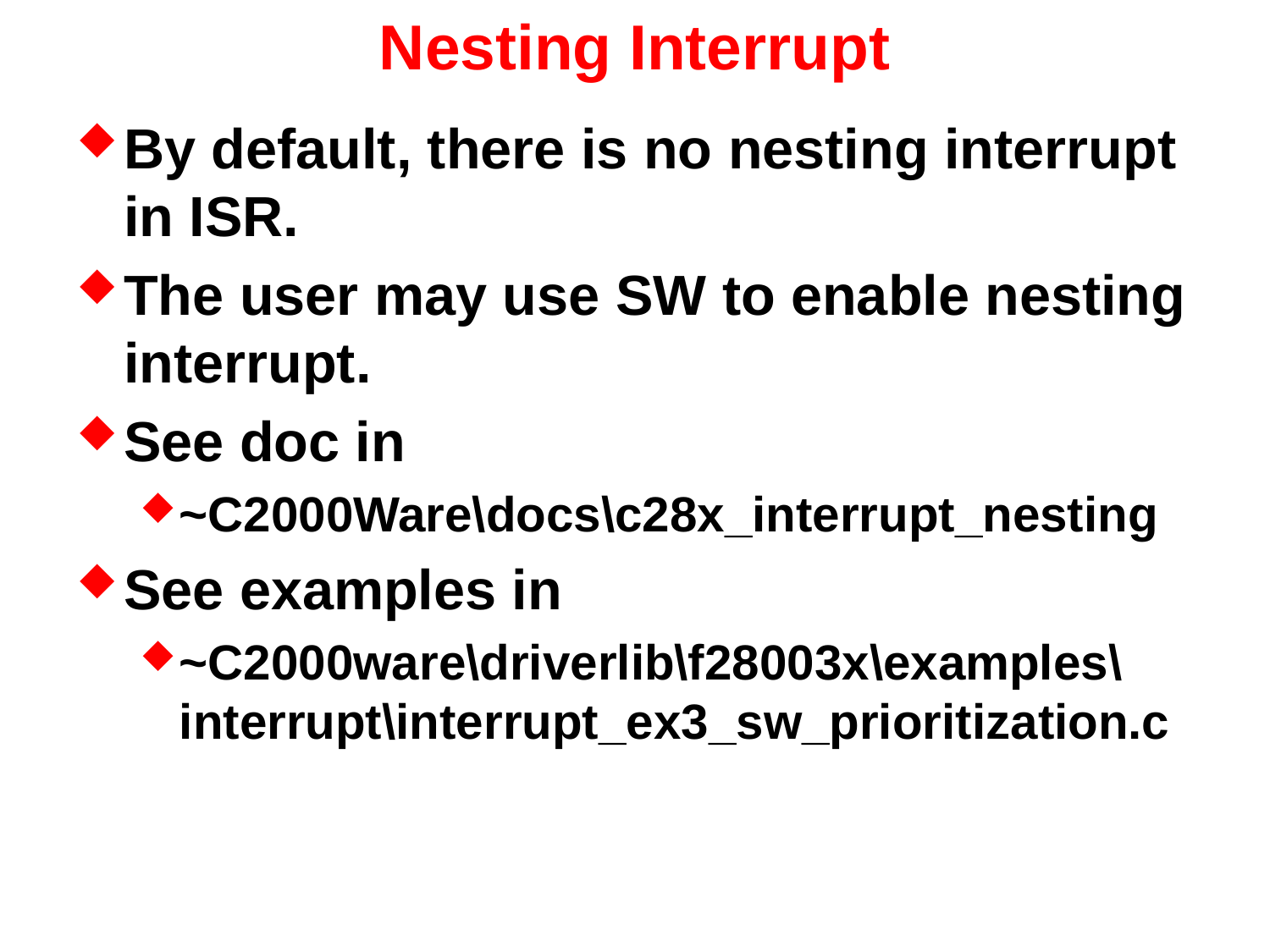

# Nesting Interrupt
By default, there is no nesting interrupt in ISR.
The user may use SW to enable nesting interrupt.
See doc in
~C2000Ware\docs\c28x_interrupt_nesting
See examples in
~C2000ware\driverlib\f28003x\examples\interrupt\interrupt_ex3_sw_prioritization.c